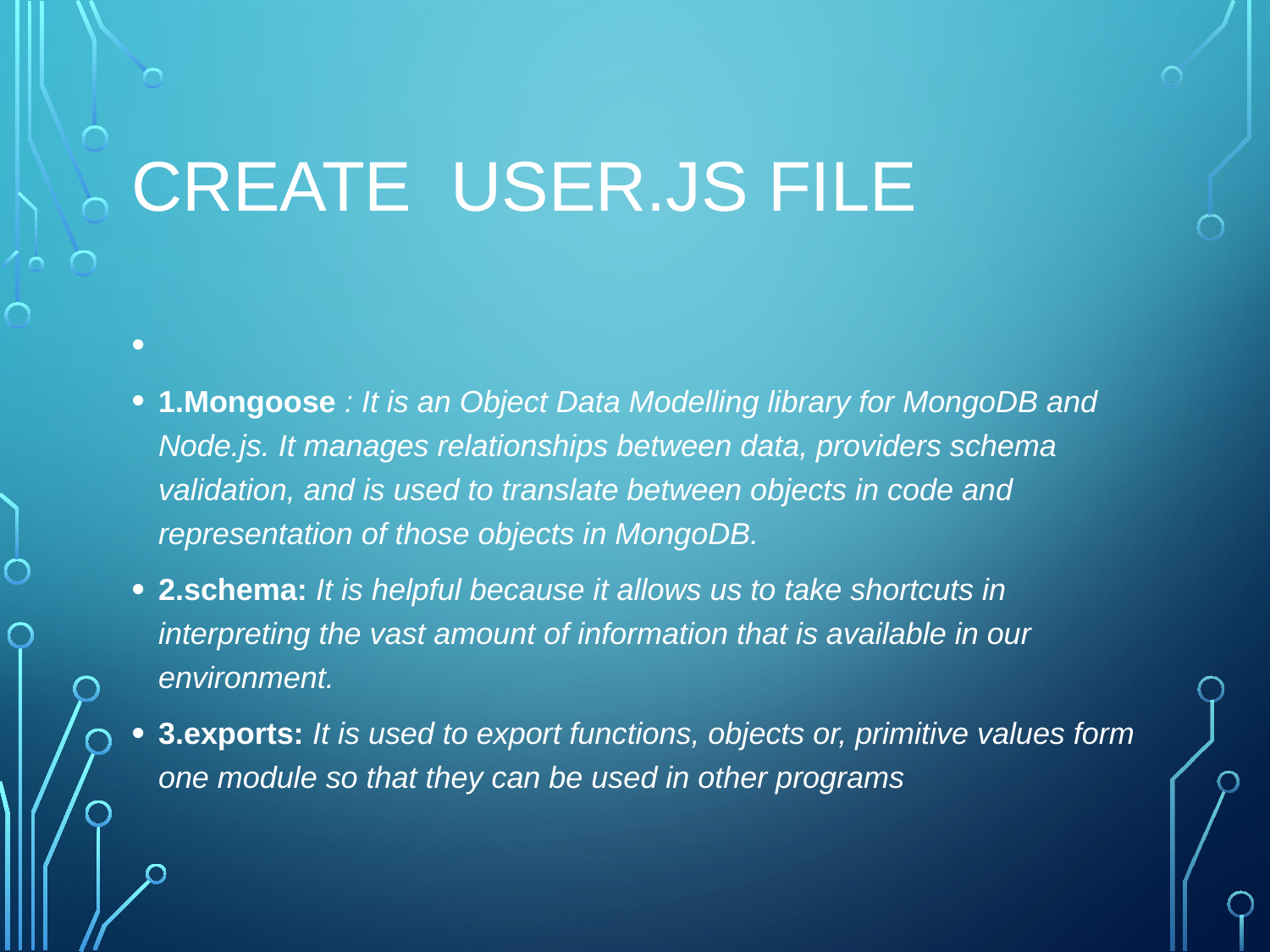

# Create  User.js file

1.Mongoose : It is an Object Data Modelling library for MongoDB and Node.js. It manages relationships between data, providers schema validation, and is used to translate between objects in code and representation of those objects in MongoDB.
2.schema: It is helpful because it allows us to take shortcuts in interpreting the vast amount of information that is available in our environment.
3.exports: It is used to export functions, objects or, primitive values form one module so that they can be used in other programs